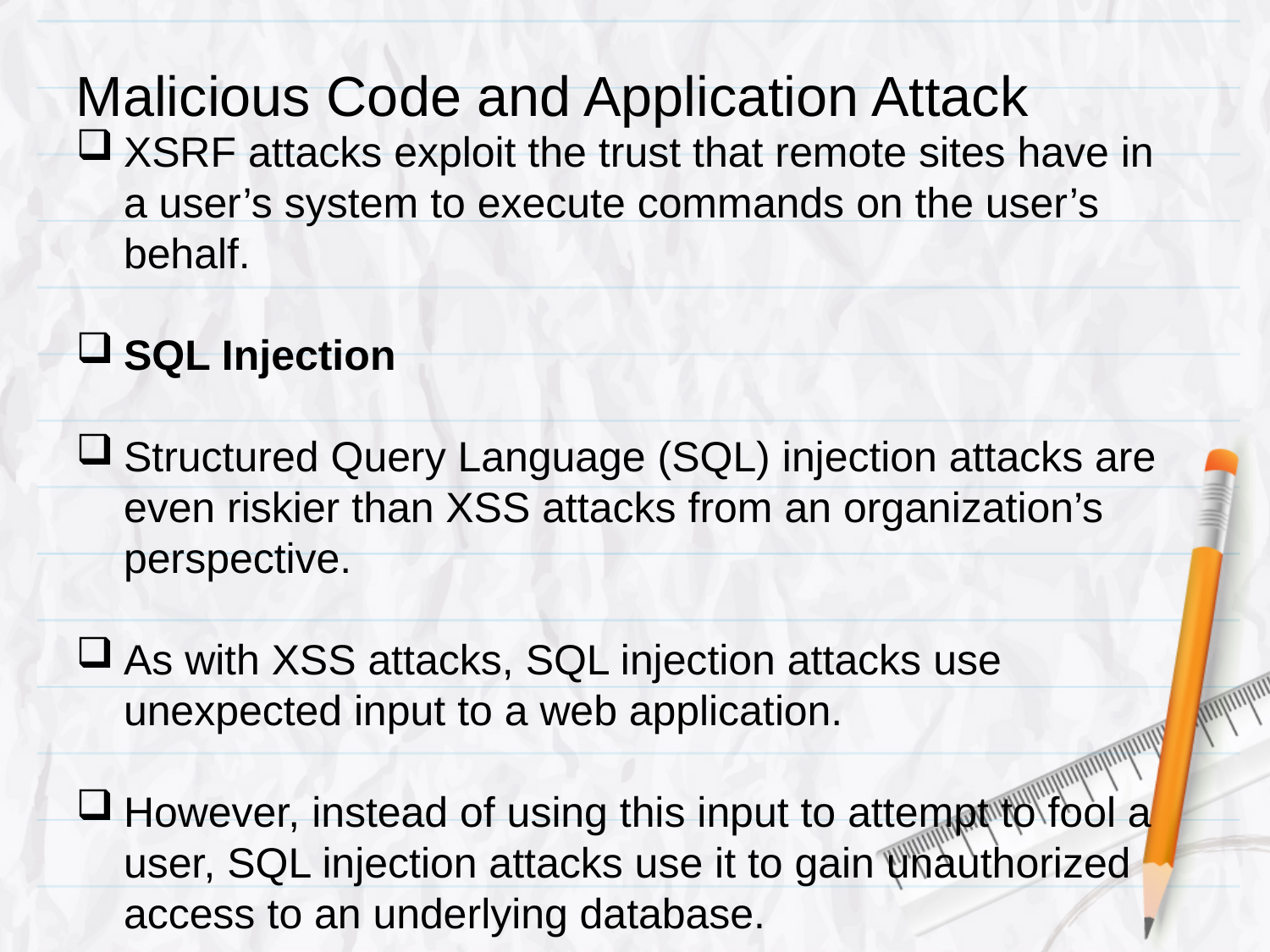

# Malicious Code and Application Attack
XSRF attacks exploit the trust that remote sites have in a user’s system to execute commands on the user’s behalf.

SQL Injection

Structured Query Language (SQL) injection attacks are even riskier than XSS attacks from an organization’s perspective.

As with XSS attacks, SQL injection attacks use unexpected input to a web application.

However, instead of using this input to attempt to fool a user, SQL injection attacks use it to gain unauthorized access to an underlying database.